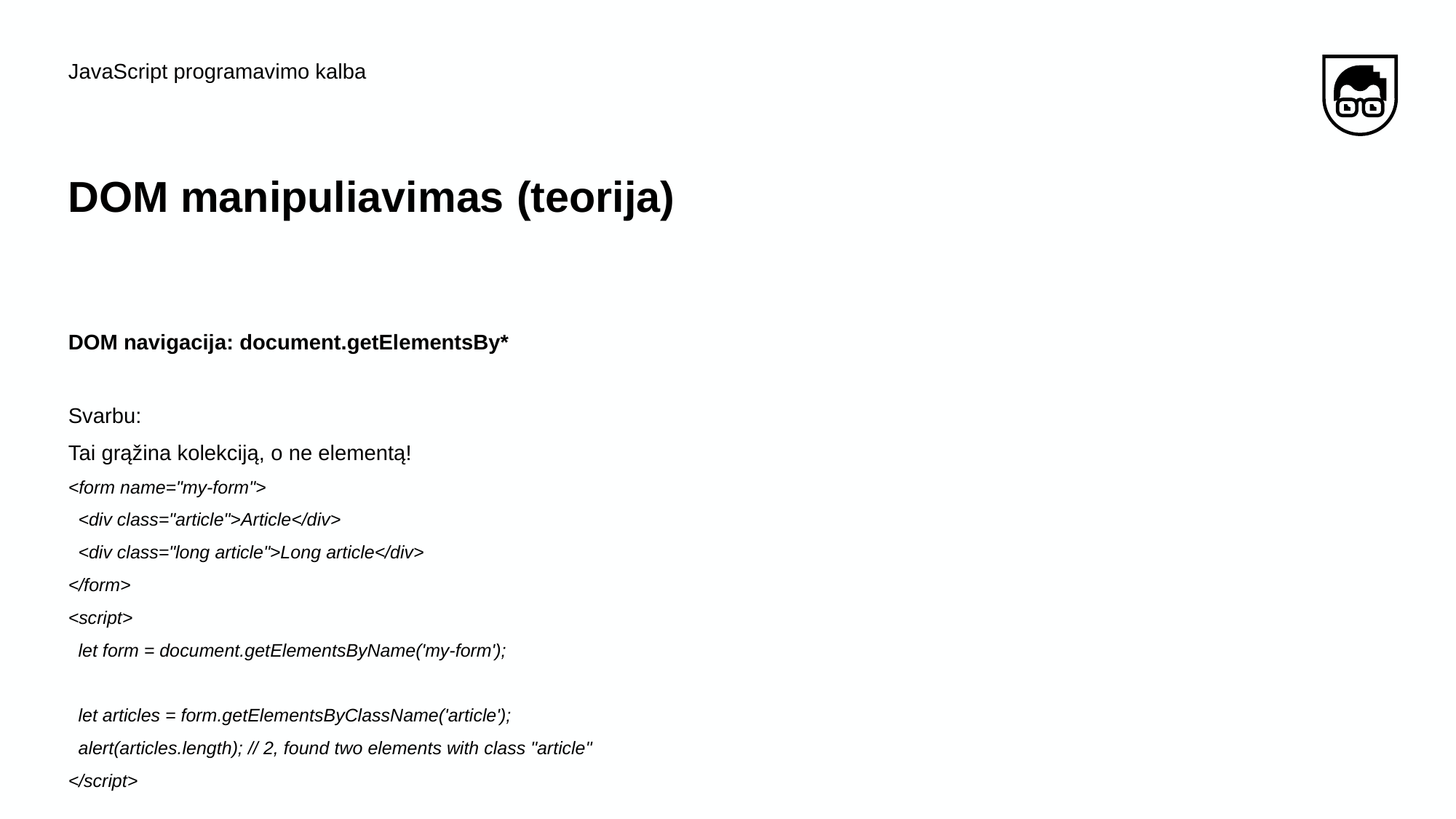

JavaScript programavimo kalba
# DOM manipuliavimas (teorija)
DOM navigacija: document.getElementsBy*

Svarbu:
Tai grąžina kolekciją, o ne elementą!
<form name="my-form">
  <div class="article">Article</div>
  <div class="long article">Long article</div>
</form>
<script>
  let form = document.getElementsByName('my-form');

  let articles = form.getElementsByClassName('article');
  alert(articles.length); // 2, found two elements with class "article"
</script>